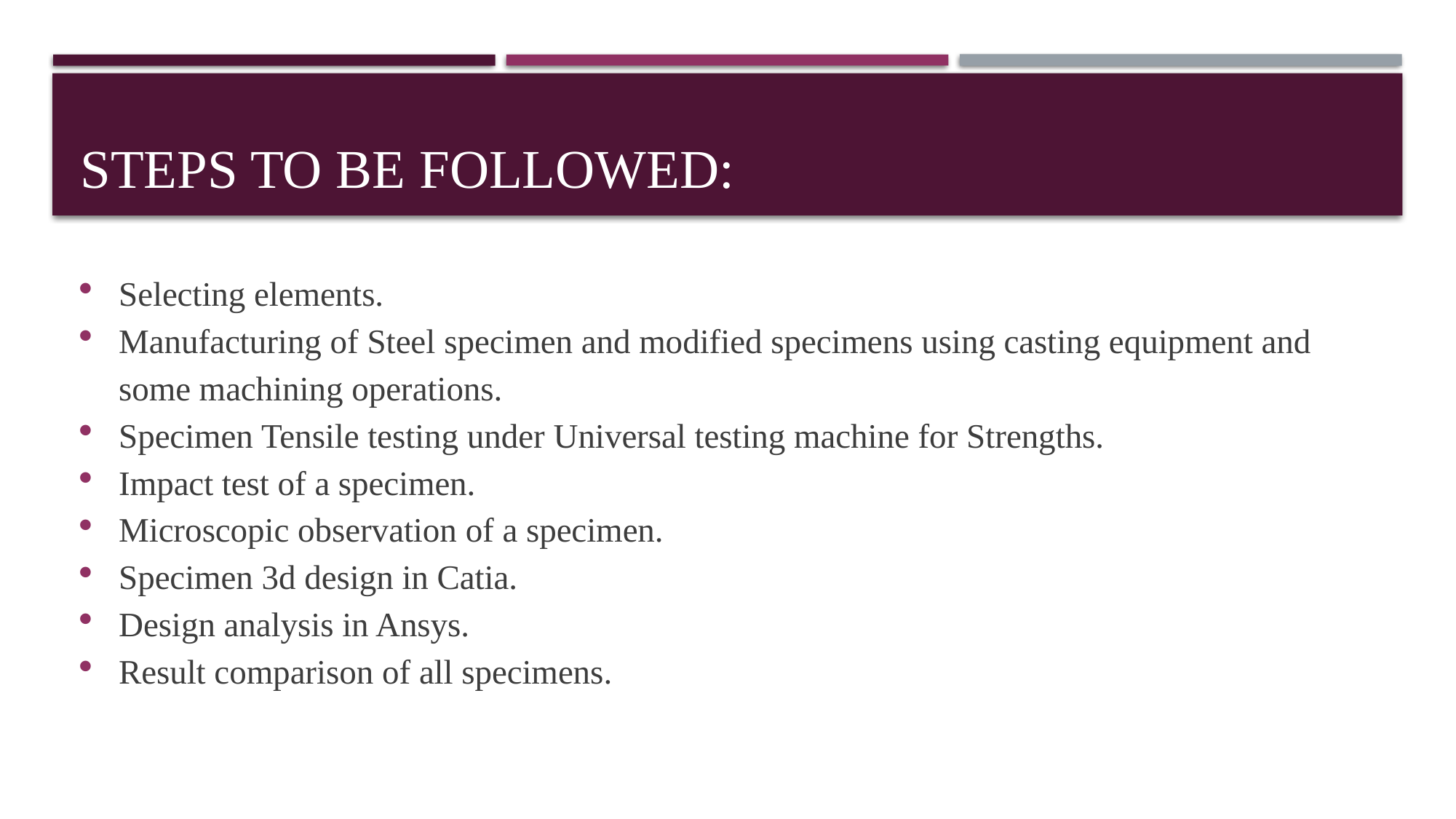

# Steps to be followed:
Selecting elements.
Manufacturing of Steel specimen and modified specimens using casting equipment and some machining operations.
Specimen Tensile testing under Universal testing machine for Strengths.
Impact test of a specimen.
Microscopic observation of a specimen.
Specimen 3d design in Catia.
Design analysis in Ansys.
Result comparison of all specimens.